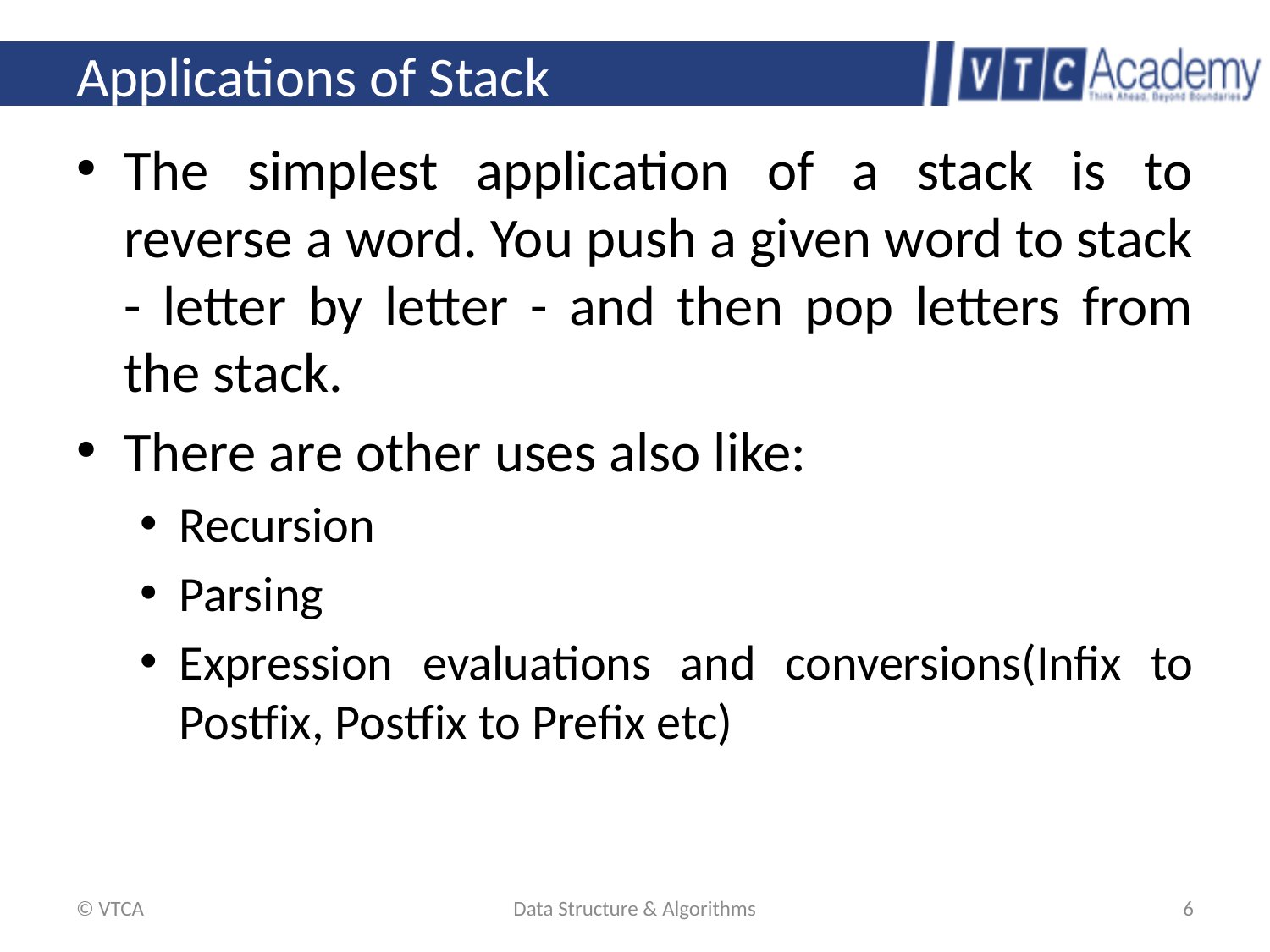

# Applications of Stack
The simplest application of a stack is to reverse a word. You push a given word to stack - letter by letter - and then pop letters from the stack.
There are other uses also like:
Recursion
Parsing
Expression evaluations and conversions(Infix to Postfix, Postfix to Prefix etc)

© VTCA
Data Structure & Algorithms
6